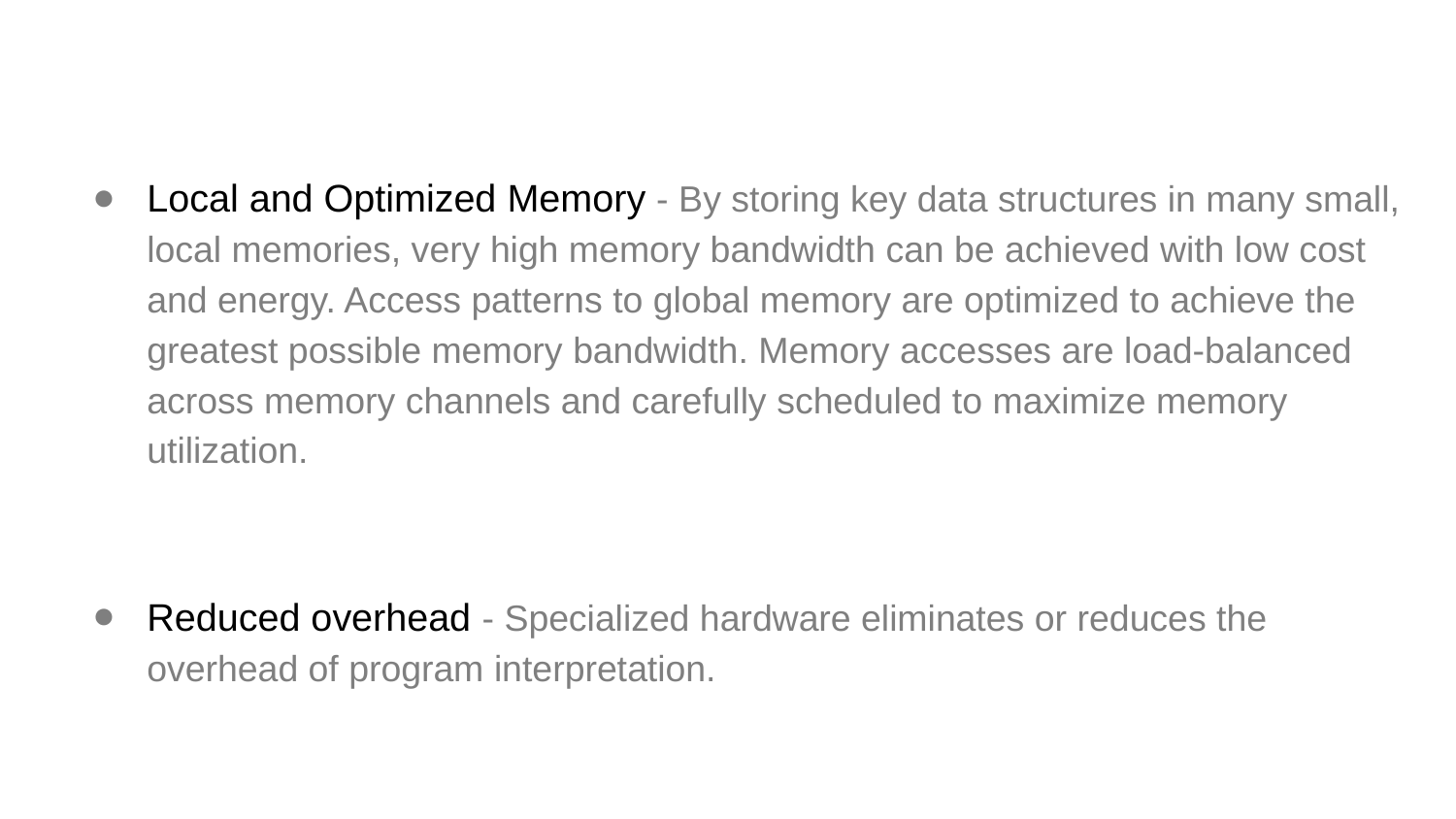

Local and Optimized Memory - By storing key data structures in many small, local memories, very high memory bandwidth can be achieved with low cost and energy. Access patterns to global memory are optimized to achieve the greatest possible memory bandwidth. Memory accesses are load-balanced across memory channels and carefully scheduled to maximize memory utilization.

Reduced overhead - Specialized hardware eliminates or reduces the overhead of program interpretation.